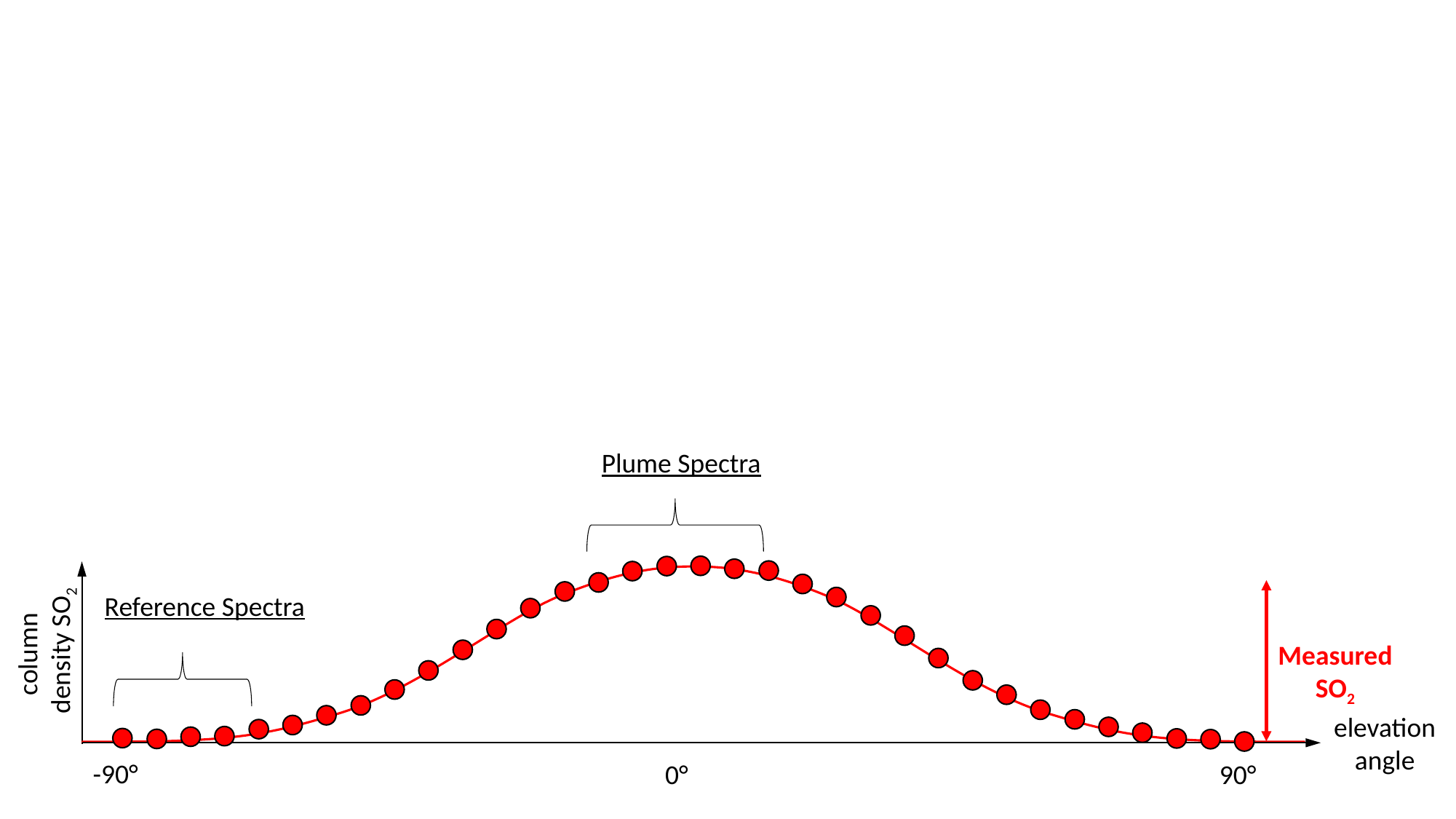

Plume Spectra

Reference Spectra

column
density SO2

MeasuredSO2

elevation angle

-90°
0°
90°